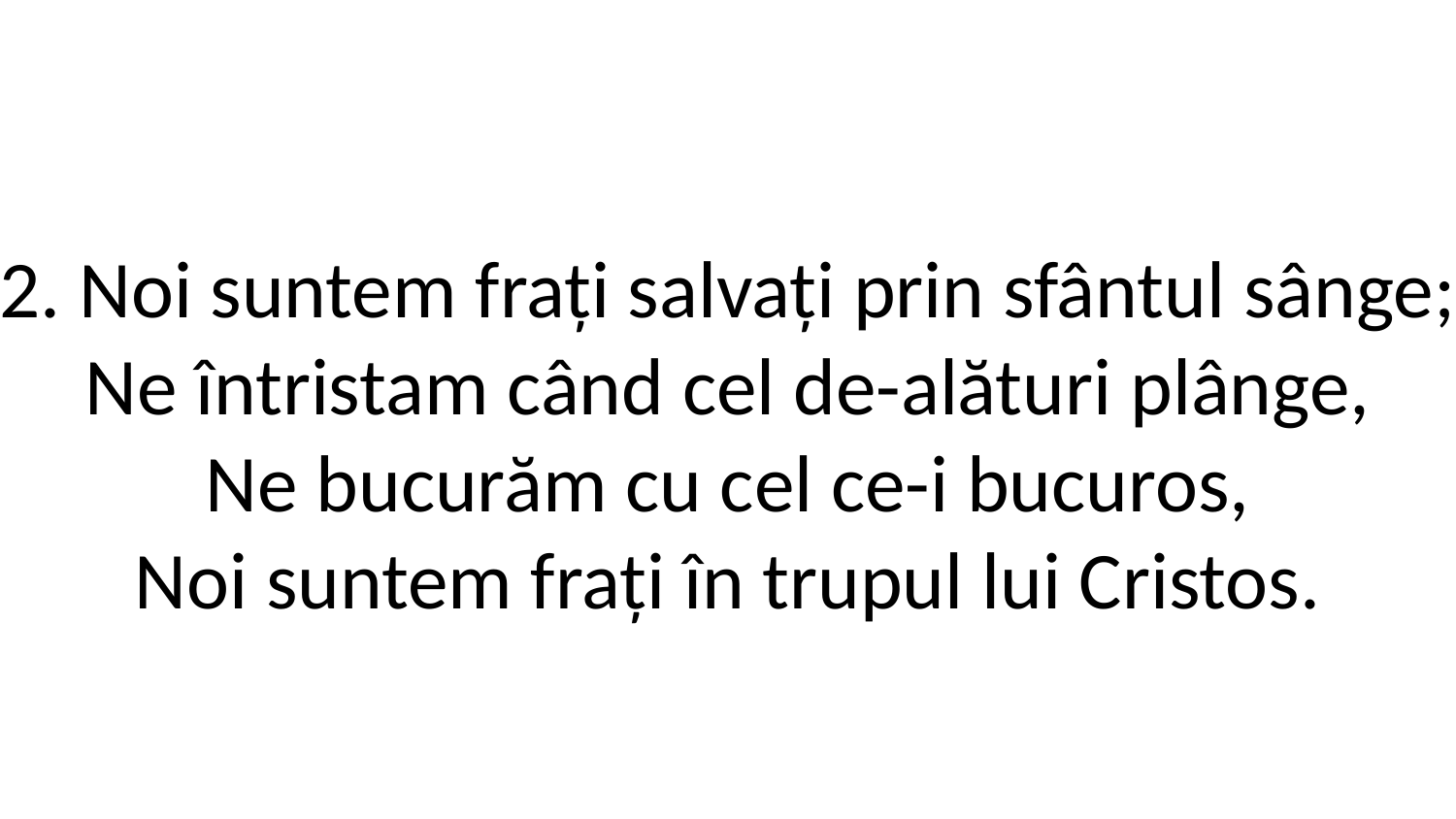

2. Noi suntem frați salvați prin sfântul sânge;
Ne întristam când cel de-alături plânge,
Ne bucurăm cu cel ce-i bucuros,
Noi suntem frați în trupul lui Cristos.